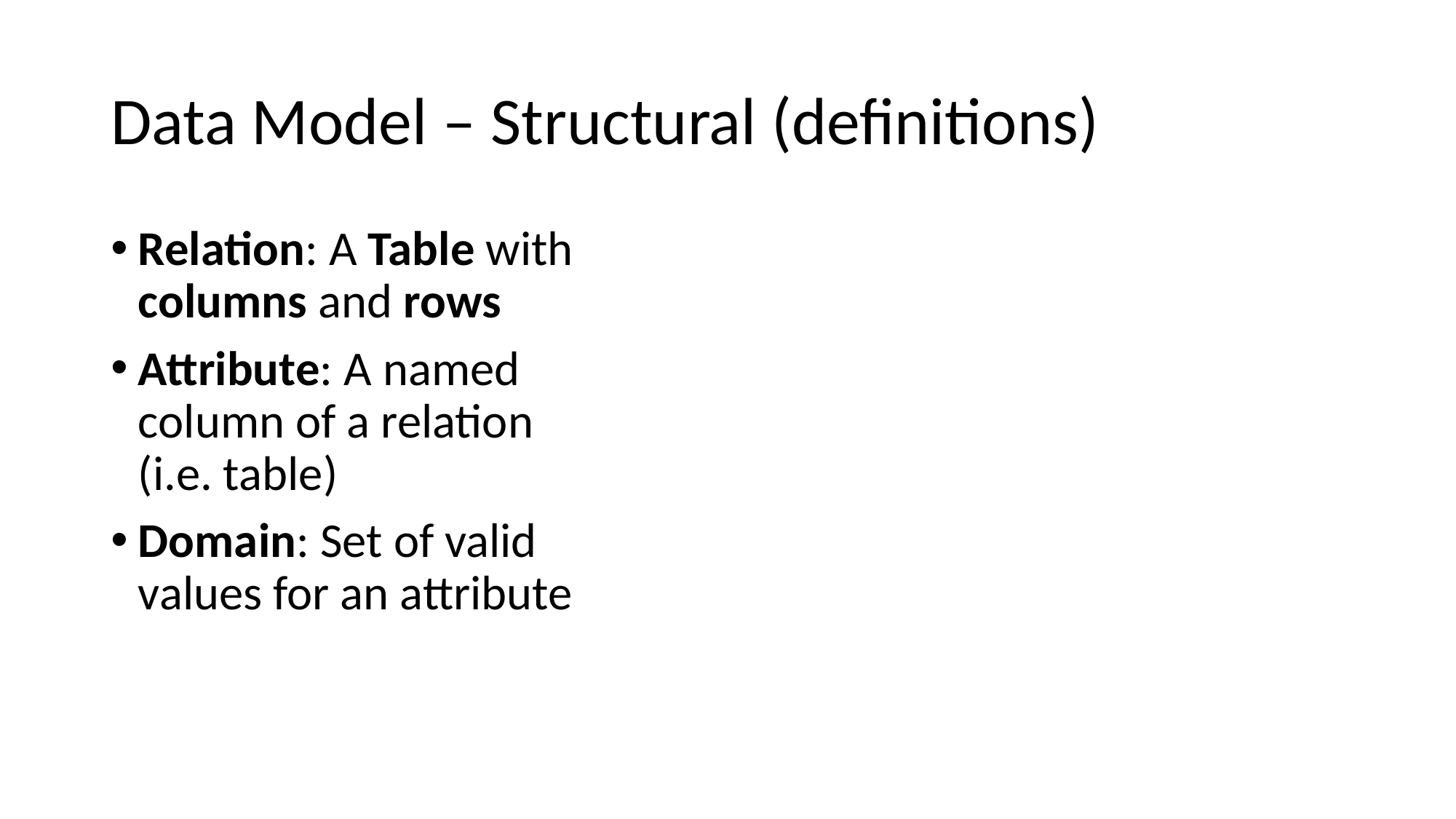

# Data Model – Structural (definitions)
Relation: A Table with columns and rows
Attribute: A named column of a relation (i.e. table)
Domain: Set of valid values for an attribute